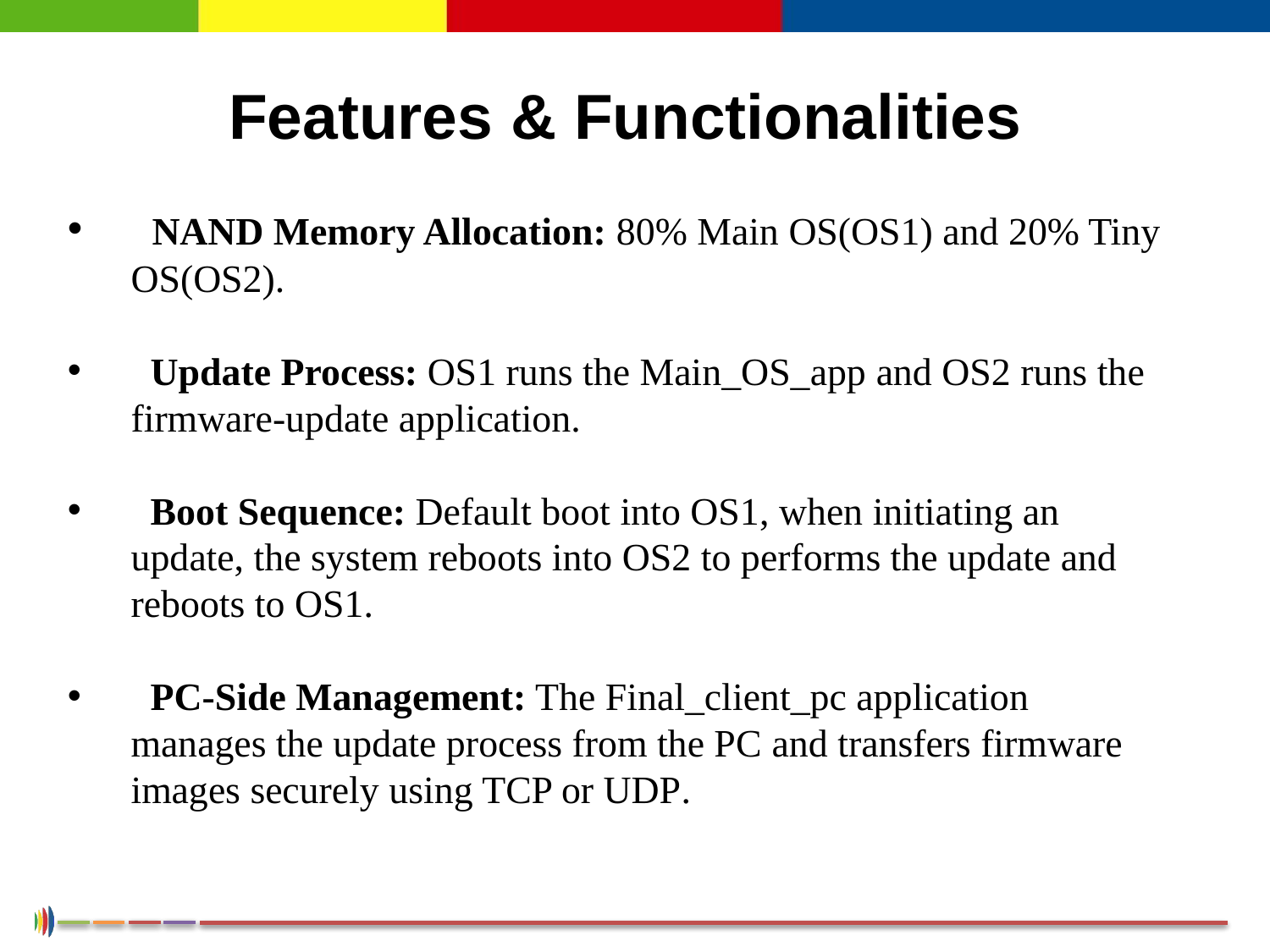

Features & Functionalities
  NAND Memory Allocation: 80% Main OS(OS1) and 20% Tiny OS(OS2).

  Update Process: OS1 runs the Main_OS_app and OS2 runs the firmware-update application.

  Boot Sequence: Default boot into OS1, when initiating an update, the system reboots into OS2 to performs the update and reboots to OS1.

  PC-Side Management: The Final_client_pc application manages the update process from the PC and transfers firmware images securely using TCP or UDP.